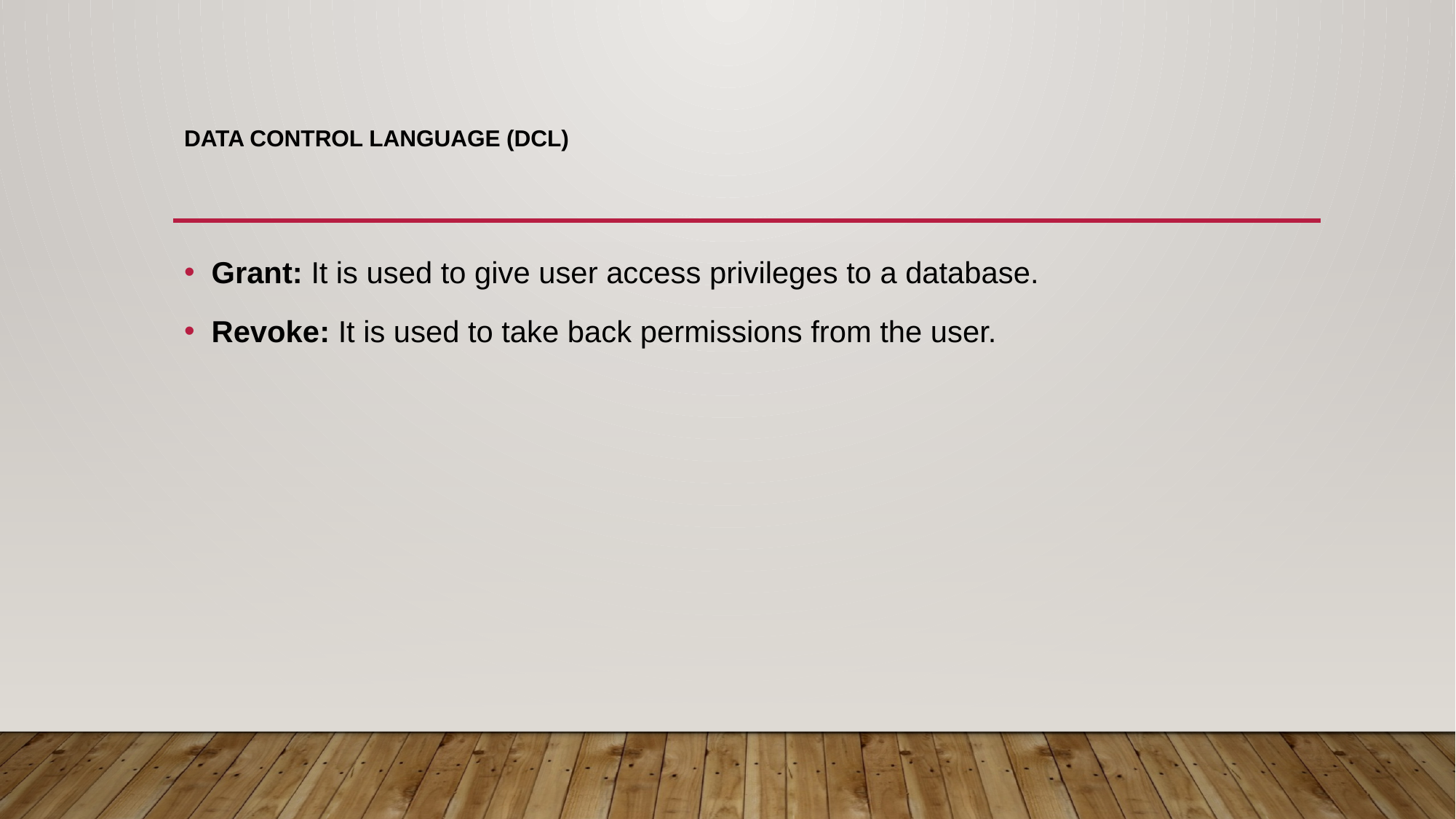

# Data Control Language (DCL)
Grant: It is used to give user access privileges to a database.
Revoke: It is used to take back permissions from the user.